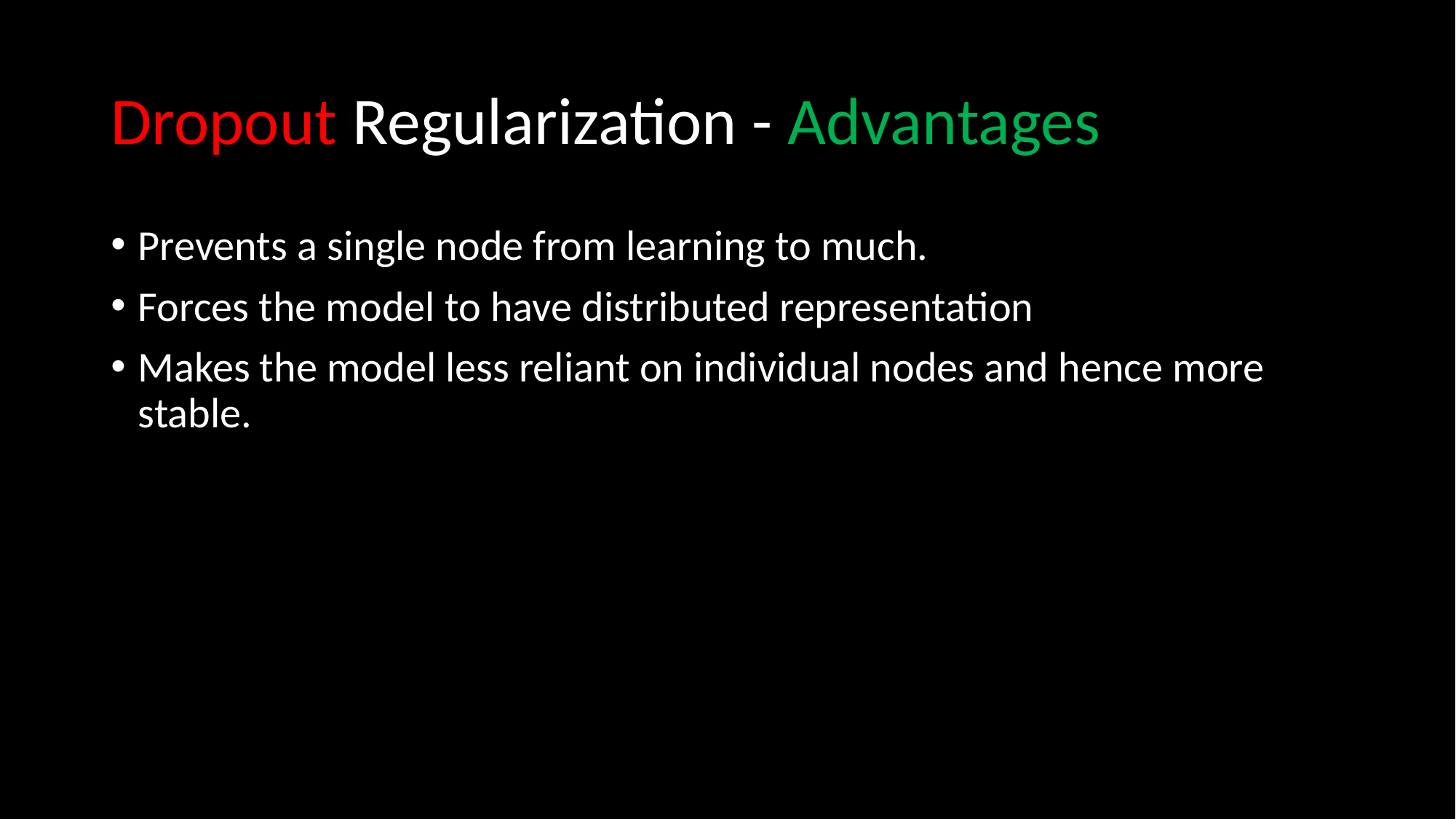

# Dropout Regularization - Advantages
Prevents a single node from learning to much.
Forces the model to have distributed representation
Makes the model less reliant on individual nodes and hence more stable.